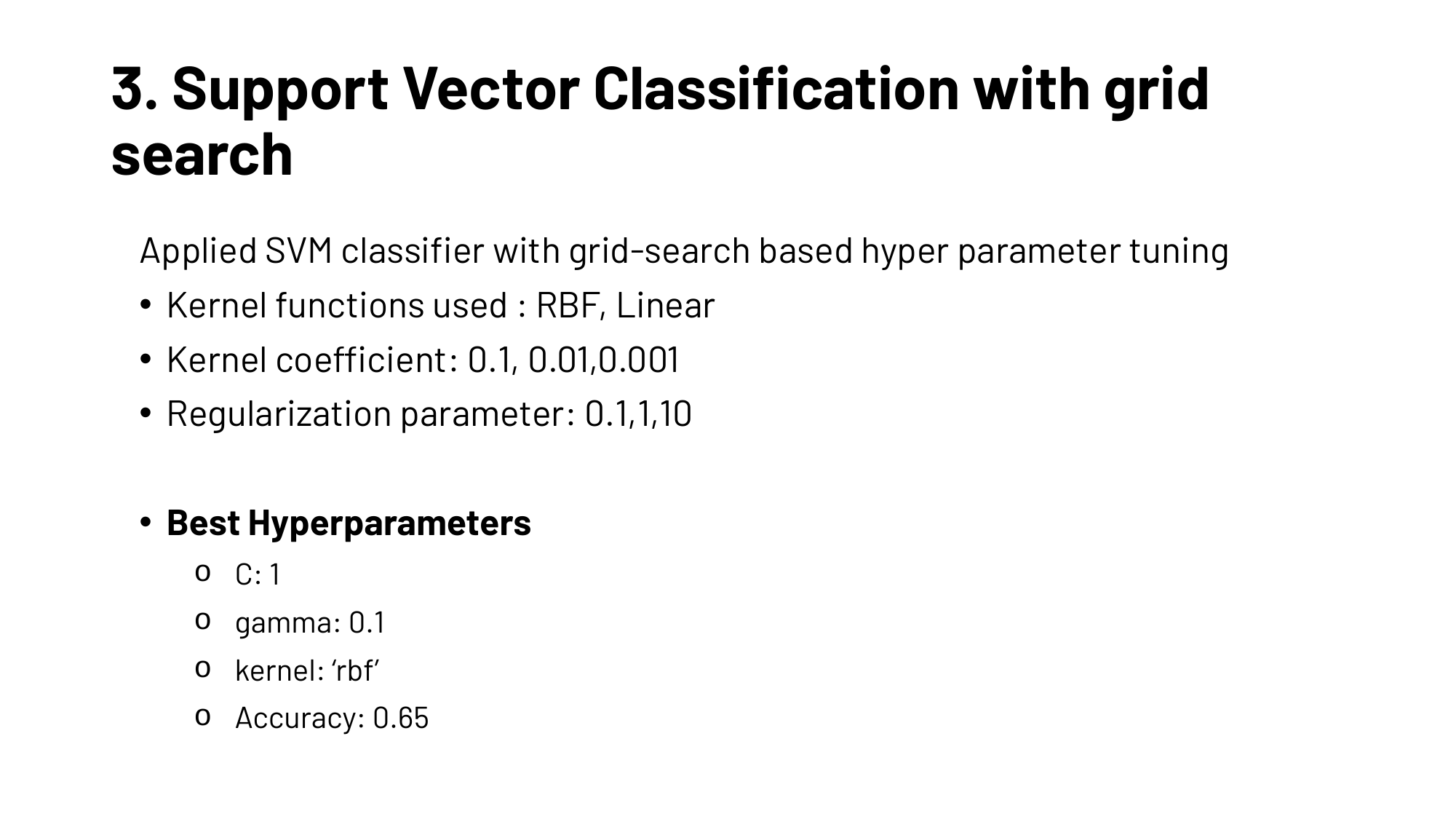

# 3. Support Vector Classification with grid search
Applied SVM classifier with grid-search based hyper parameter tuning
Kernel functions used : RBF, Linear
Kernel coefficient: 0.1, 0.01,0.001
Regularization parameter: 0.1,1,10

Best Hyperparameters
C: 1
gamma: 0.1
kernel: ‘rbf’
Accuracy: 0.65